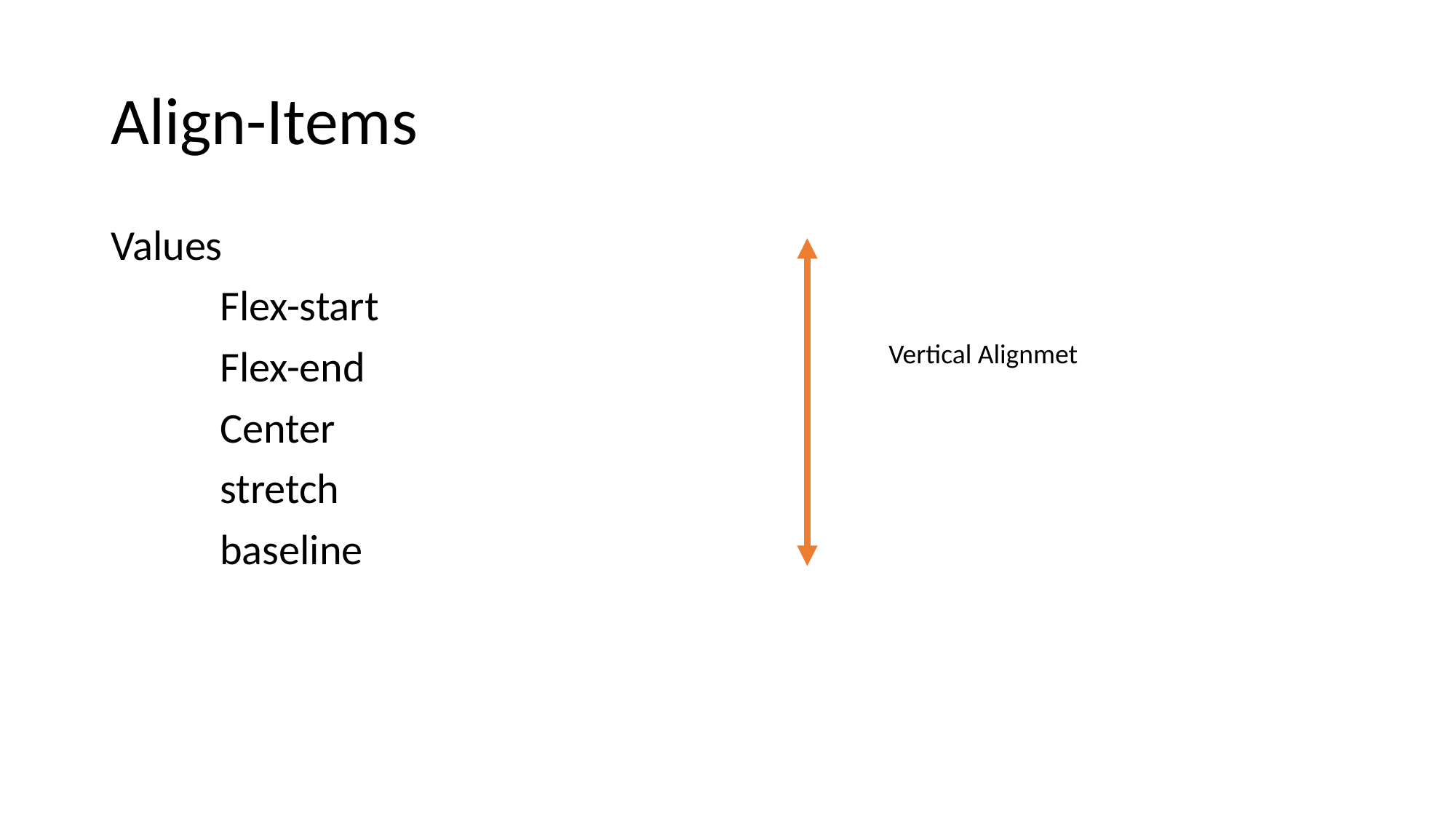

# Align-Items
Values
	Flex-start
	Flex-end
	Center
	stretch
	baseline
Vertical Alignmet